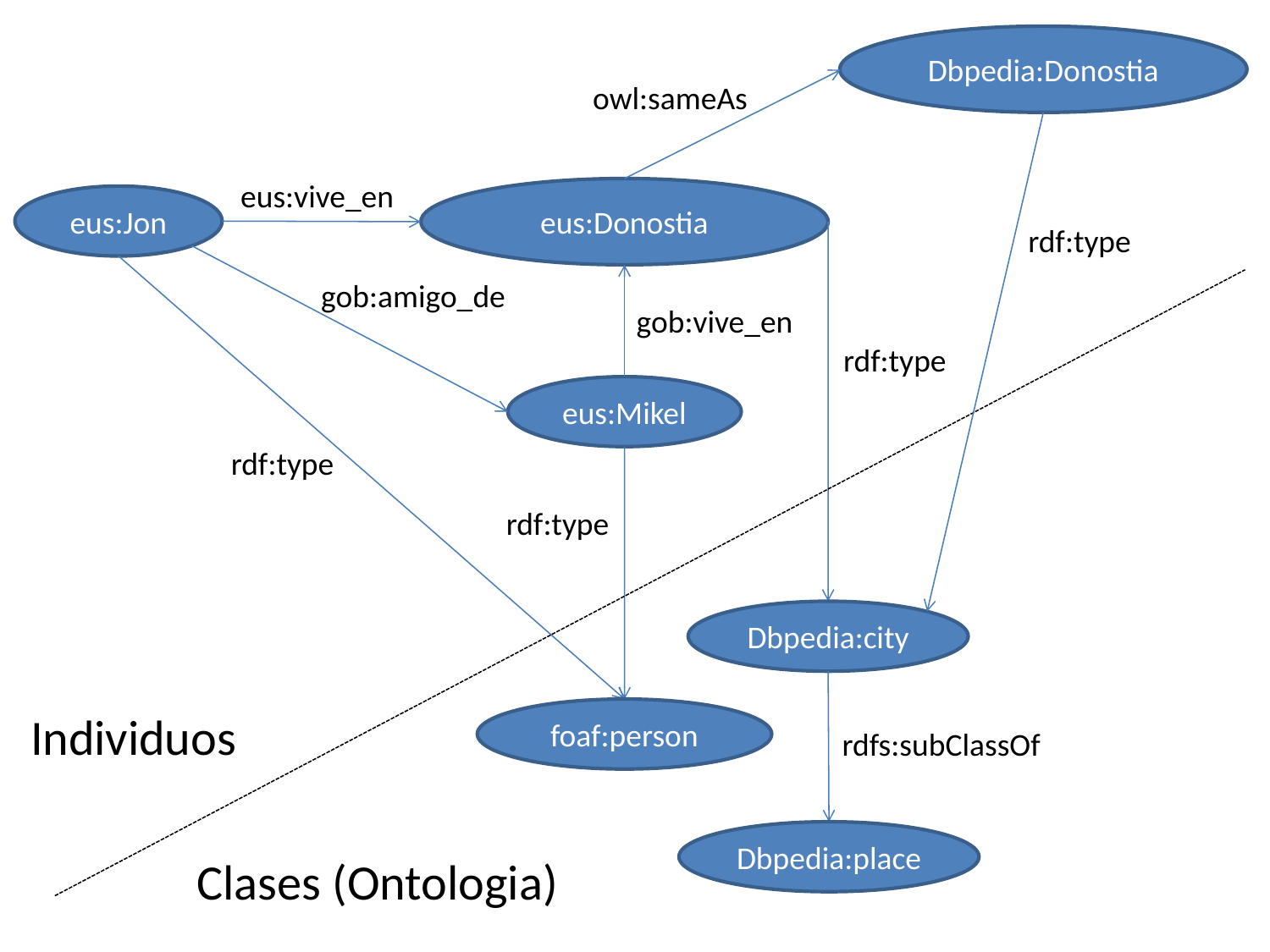

Dbpedia:Donostia
owl:sameAs
eus:vive_en
eus:Donostia
eus:Jon
rdf:type
gob:amigo_de
gob:vive_en
rdf:type
eus:Mikel
rdf:type
rdf:type
Dbpedia:city
foaf:person
Individuos
rdfs:subClassOf
Dbpedia:place
Clases (Ontologia)